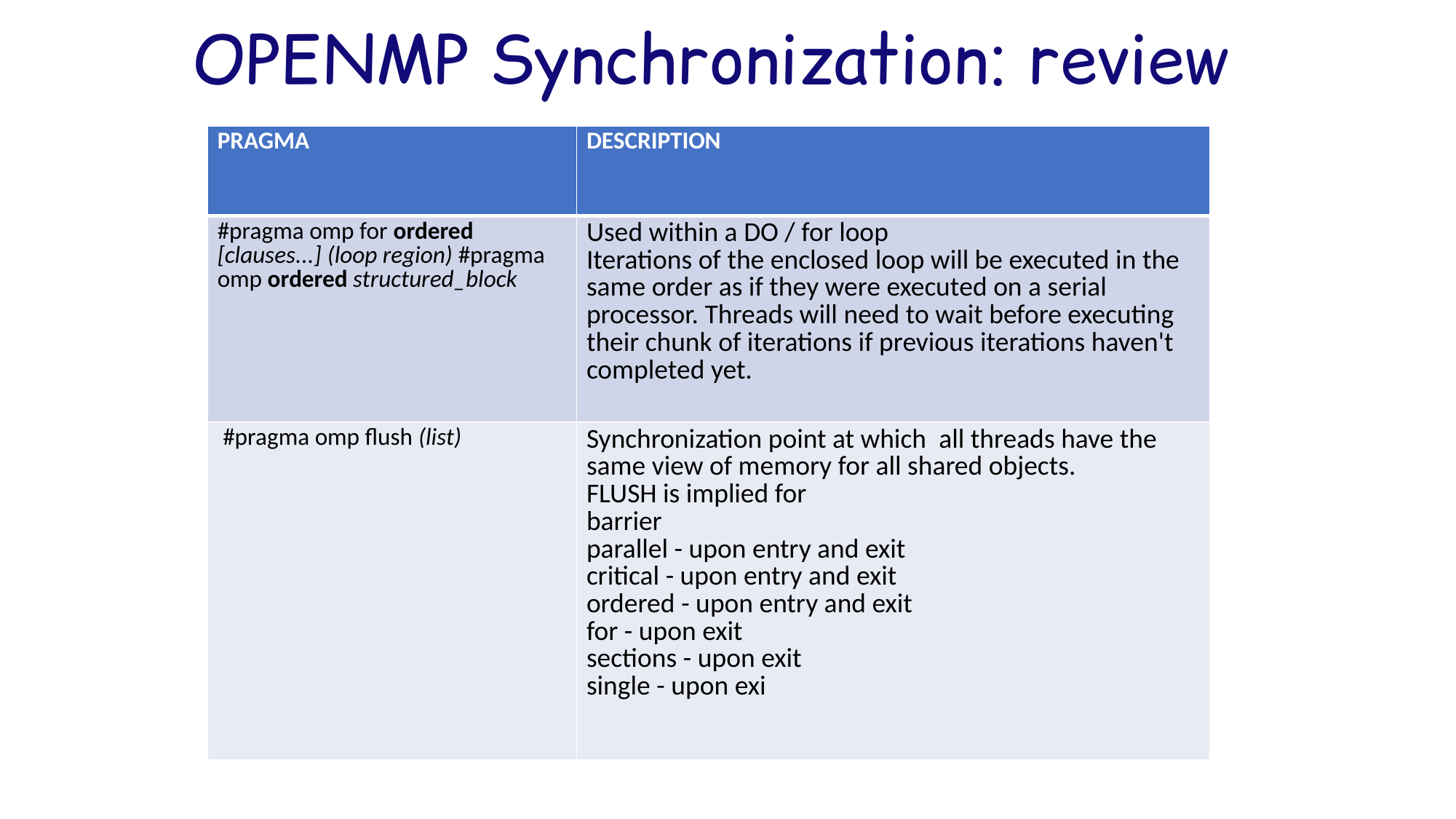

OPENMP Synchronization: review
| PRAGMA | DESCRIPTION |
| --- | --- |
| #pragma omp for ordered [clauses...] (loop region) #pragma omp ordered structured\_block | Used within a DO / for loop Iterations of the enclosed loop will be executed in the same order as if they were executed on a serial processor. Threads will need to wait before executing their chunk of iterations if previous iterations haven't completed yet. |
| #pragma omp flush (list) | Synchronization point at which  all threads have the same view of memory for all shared objects. FLUSH is implied for barrier  parallel - upon entry and exit  critical - upon entry and exit  ordered - upon entry and exit  for - upon exit  sections - upon exit  single - upon exi |